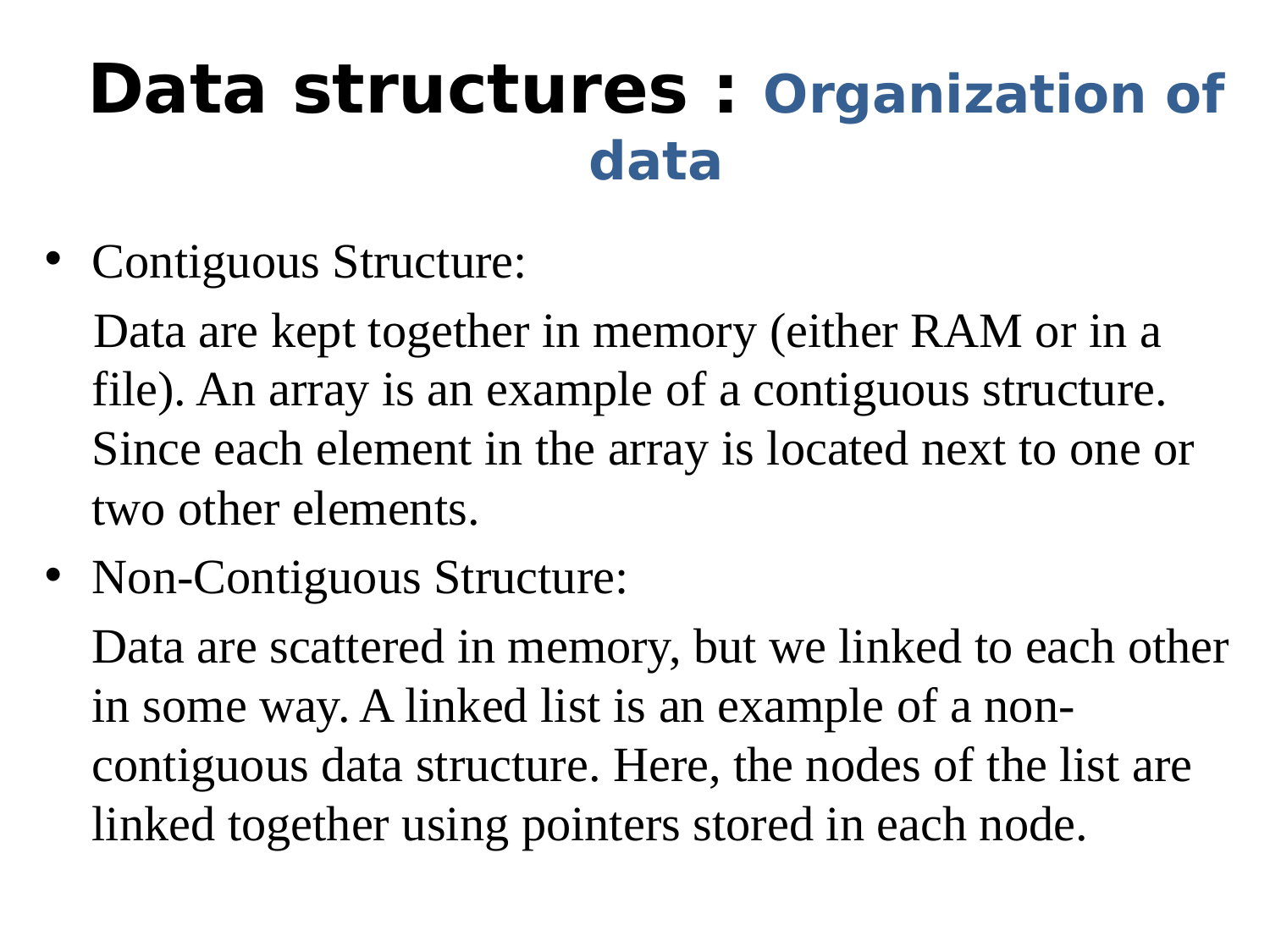

# Data structures : Organization of data
Contiguous Structure:
    Data are kept together in memory (either RAM or in a file). An array is an example of a contiguous structure. Since each element in the array is located next to one or two other elements.
Non-Contiguous Structure:
	Data are scattered in memory, but we linked to each other in some way. A linked list is an example of a non-contiguous data structure. Here, the nodes of the list are linked together using pointers stored in each node.